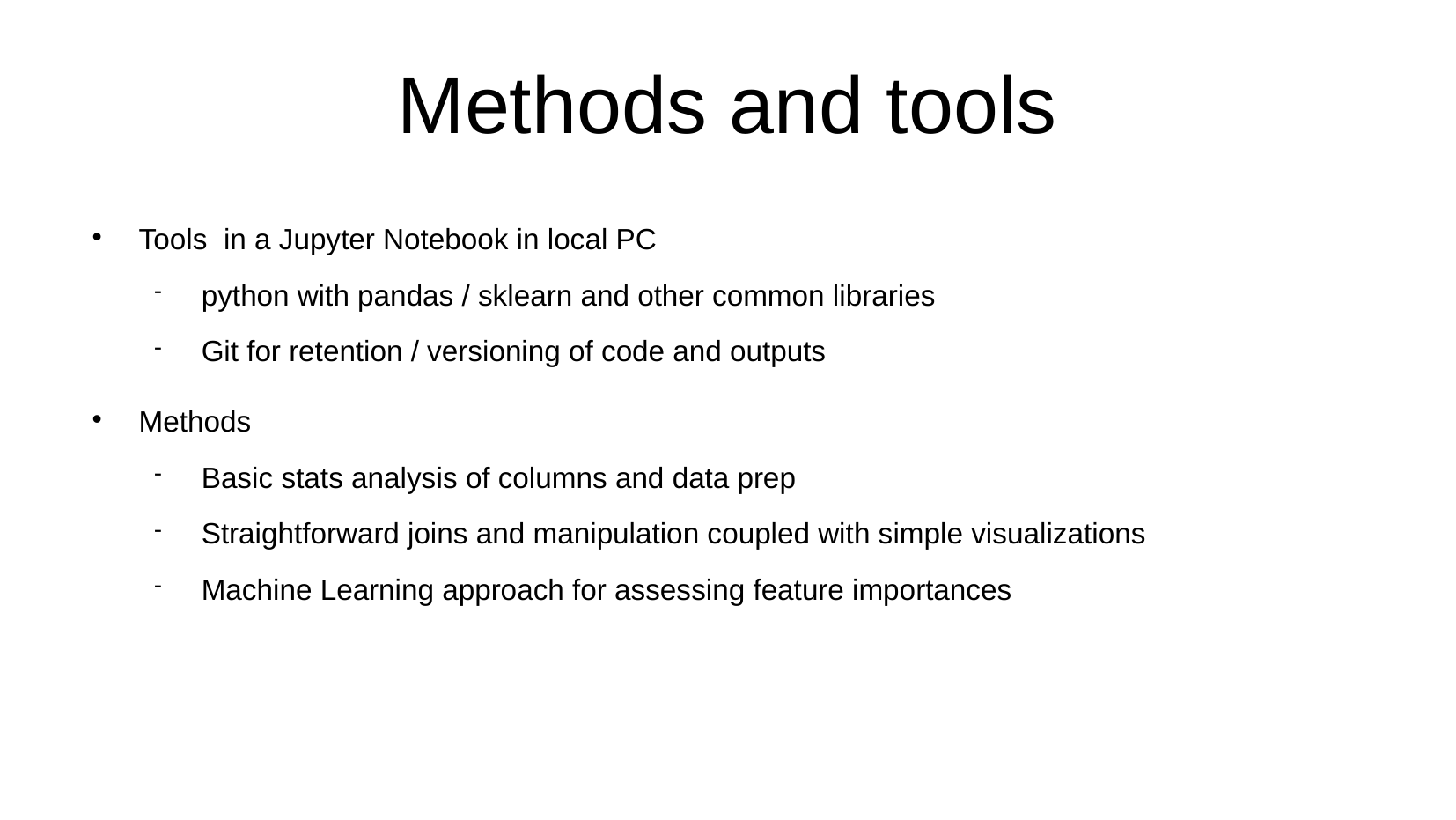

# Methods and tools

Tools  in a Jupyter Notebook in local PC
python with pandas / sklearn and other common libraries
Git for retention / versioning of code and outputs

Methods
Basic stats analysis of columns and data prep
Straightforward joins and manipulation coupled with simple visualizations
Machine Learning approach for assessing feature importances